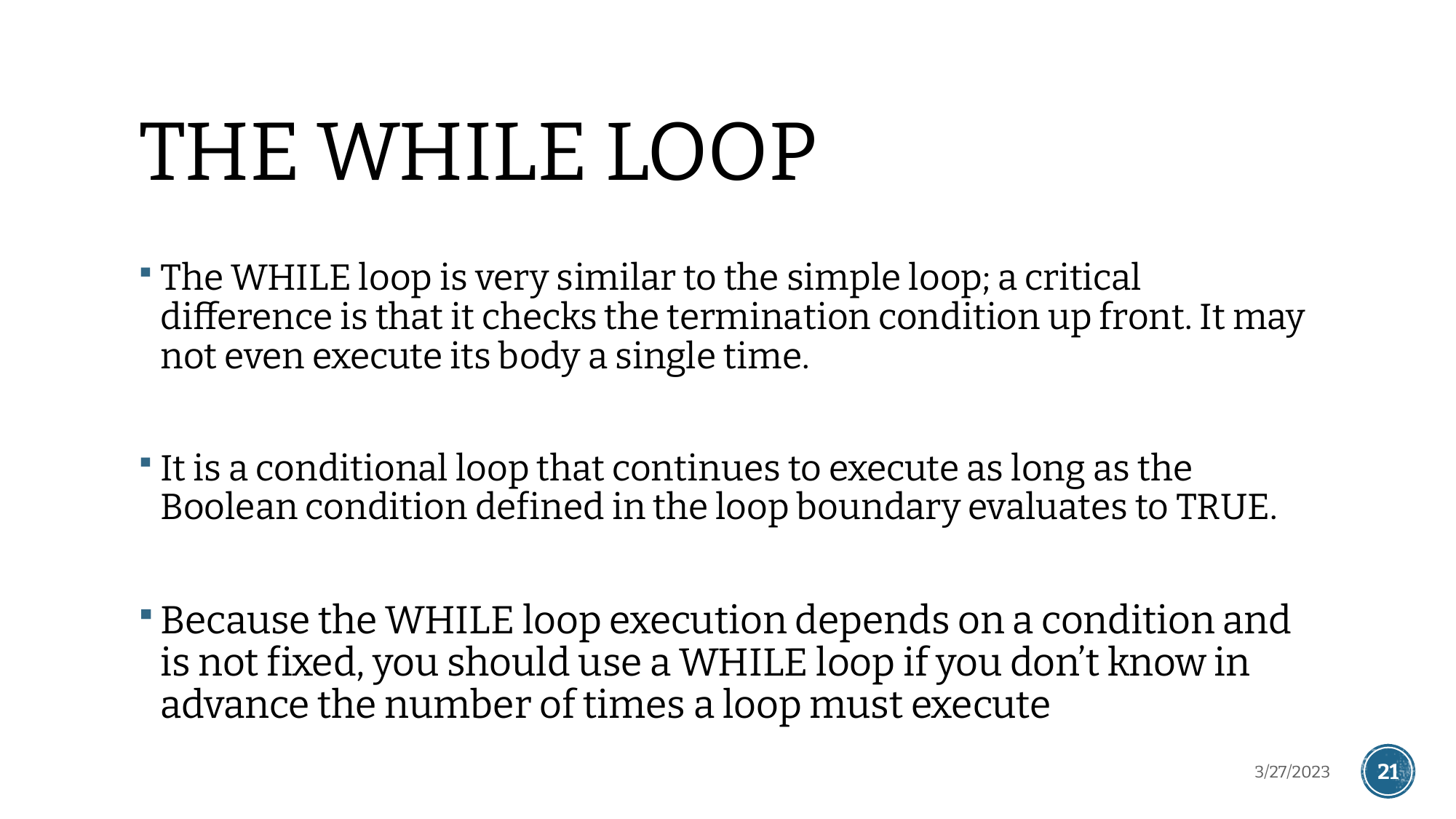

# The WHILE loop
The WHILE loop is very similar to the simple loop; a critical difference is that it checks the termination condition up front. It may not even execute its body a single time.

It is a conditional loop that continues to execute as long as the Boolean condition defined in the loop boundary evaluates to TRUE.

Because the WHILE loop execution depends on a condition and is not fixed, you should use a WHILE loop if you don’t know in advance the number of times a loop must execute

3/27/2023
21